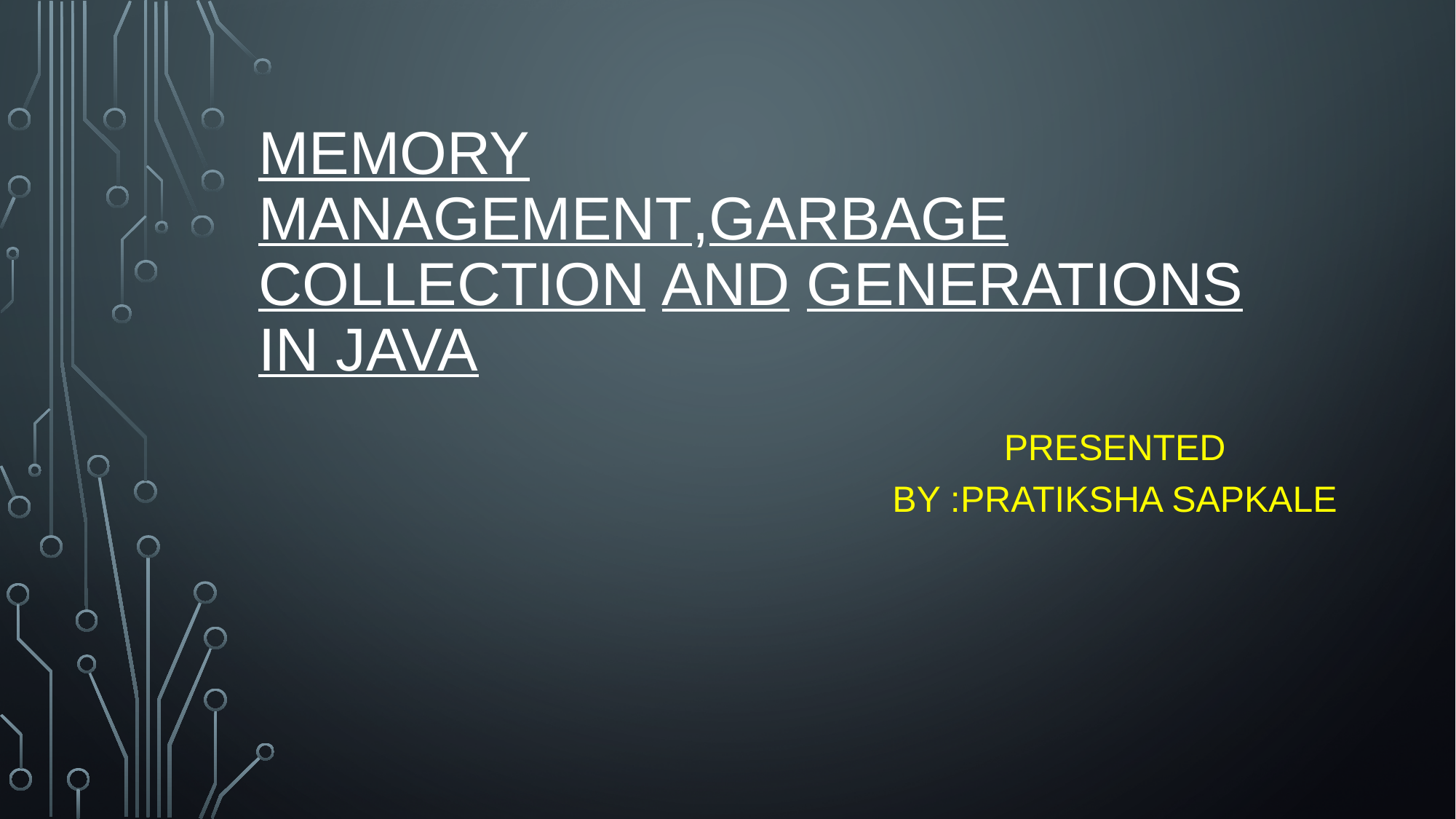

# Memory Management,Garbage Collection and Generations in Java
Presented By :Pratiksha Sapkale